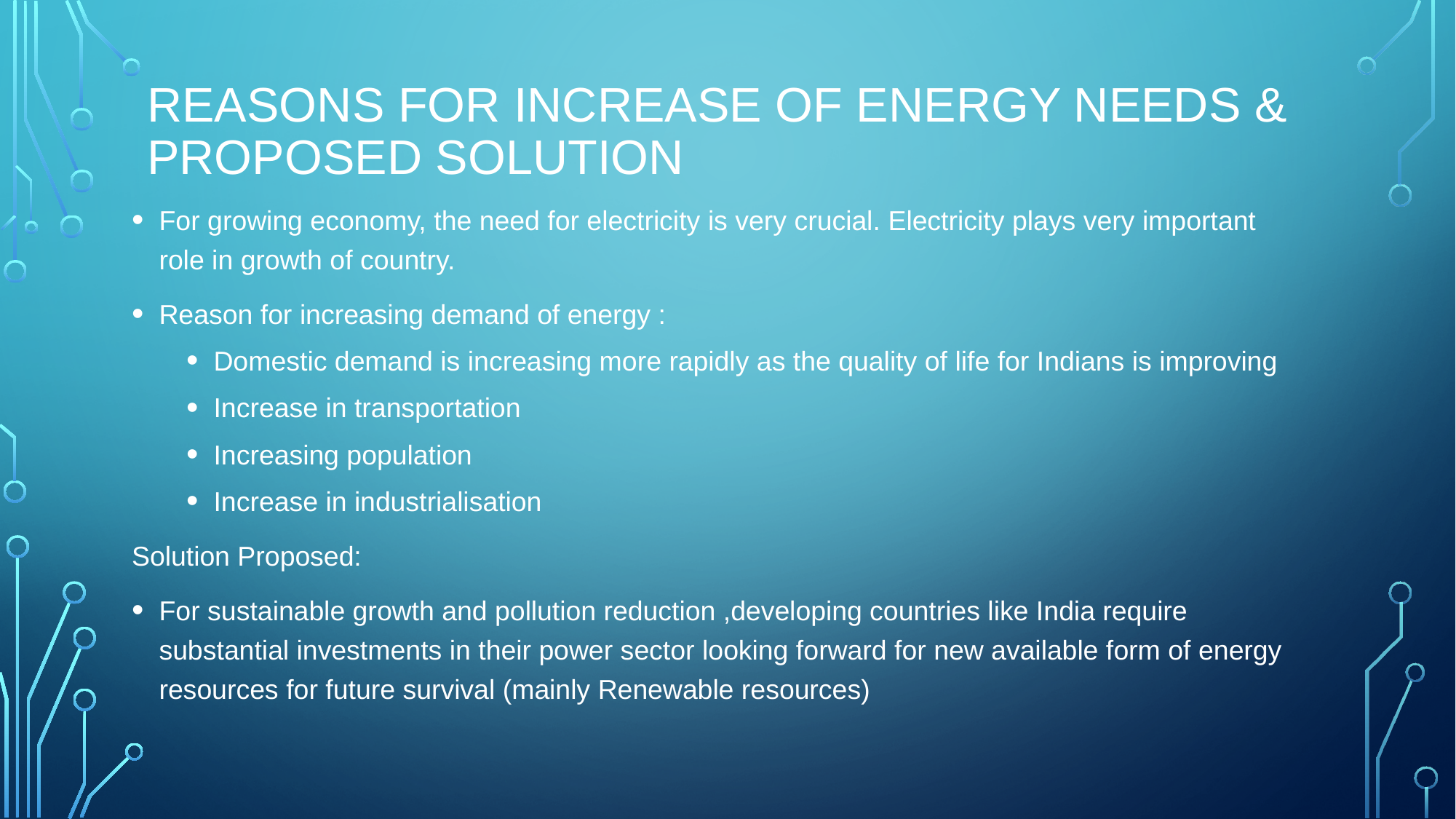

# Reasons for increase of Energy needs & Proposed solution
For growing economy, the need for electricity is very crucial. Electricity plays very important role in growth of country.
Reason for increasing demand of energy :
Domestic demand is increasing more rapidly as the quality of life for Indians is improving
Increase in transportation
Increasing population
Increase in industrialisation
Solution Proposed:
For sustainable growth and pollution reduction ,developing countries like India require substantial investments in their power sector looking forward for new available form of energy resources for future survival (mainly Renewable resources)